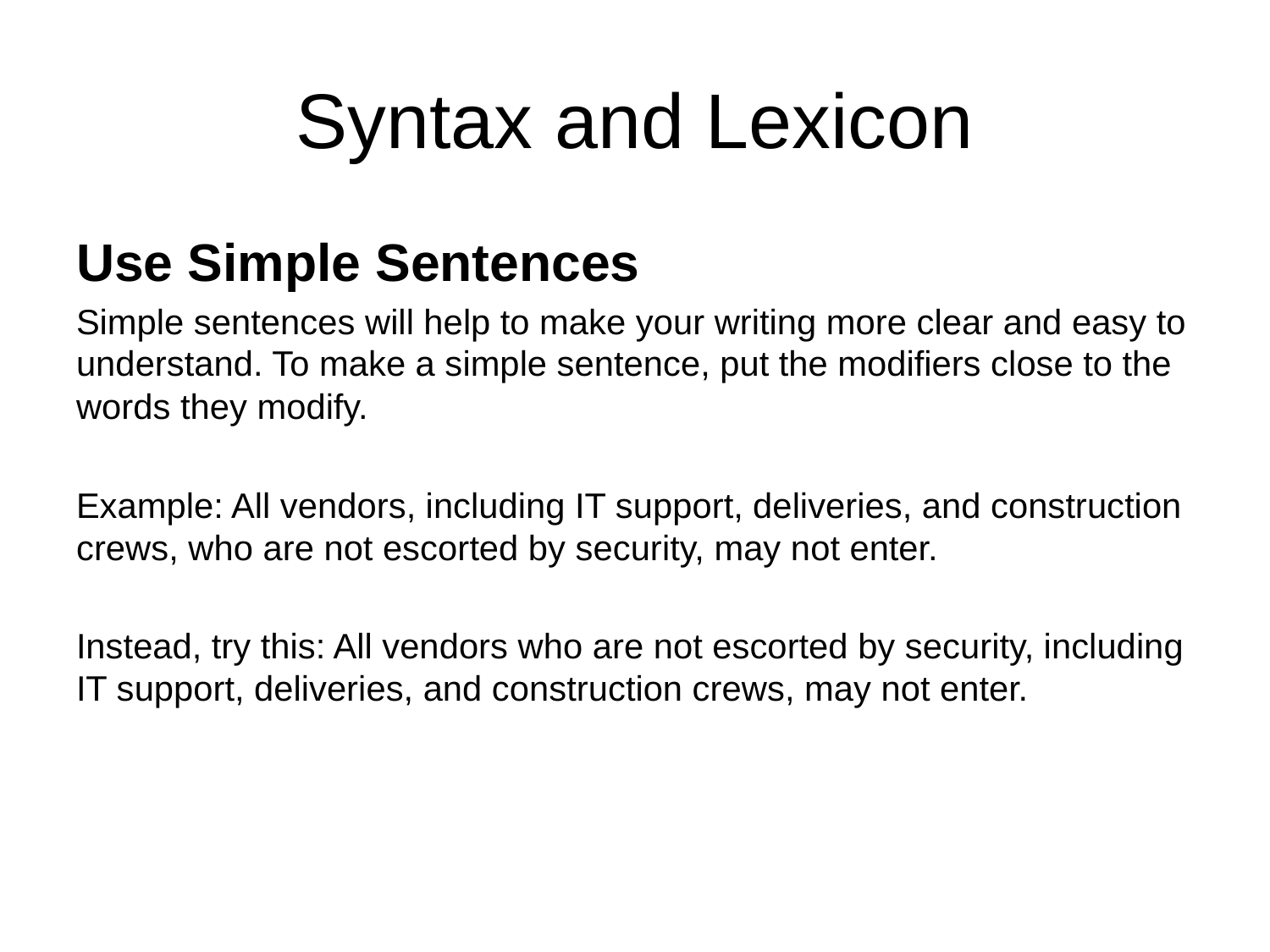

# Syntax and Lexicon
Use Simple Sentences
Simple sentences will help to make your writing more clear and easy to understand. To make a simple sentence, put the modifiers close to the words they modify.

Example: All vendors, including IT support, deliveries, and construction crews, who are not escorted by security, may not enter.

Instead, try this: All vendors who are not escorted by security, including IT support, deliveries, and construction crews, may not enter.